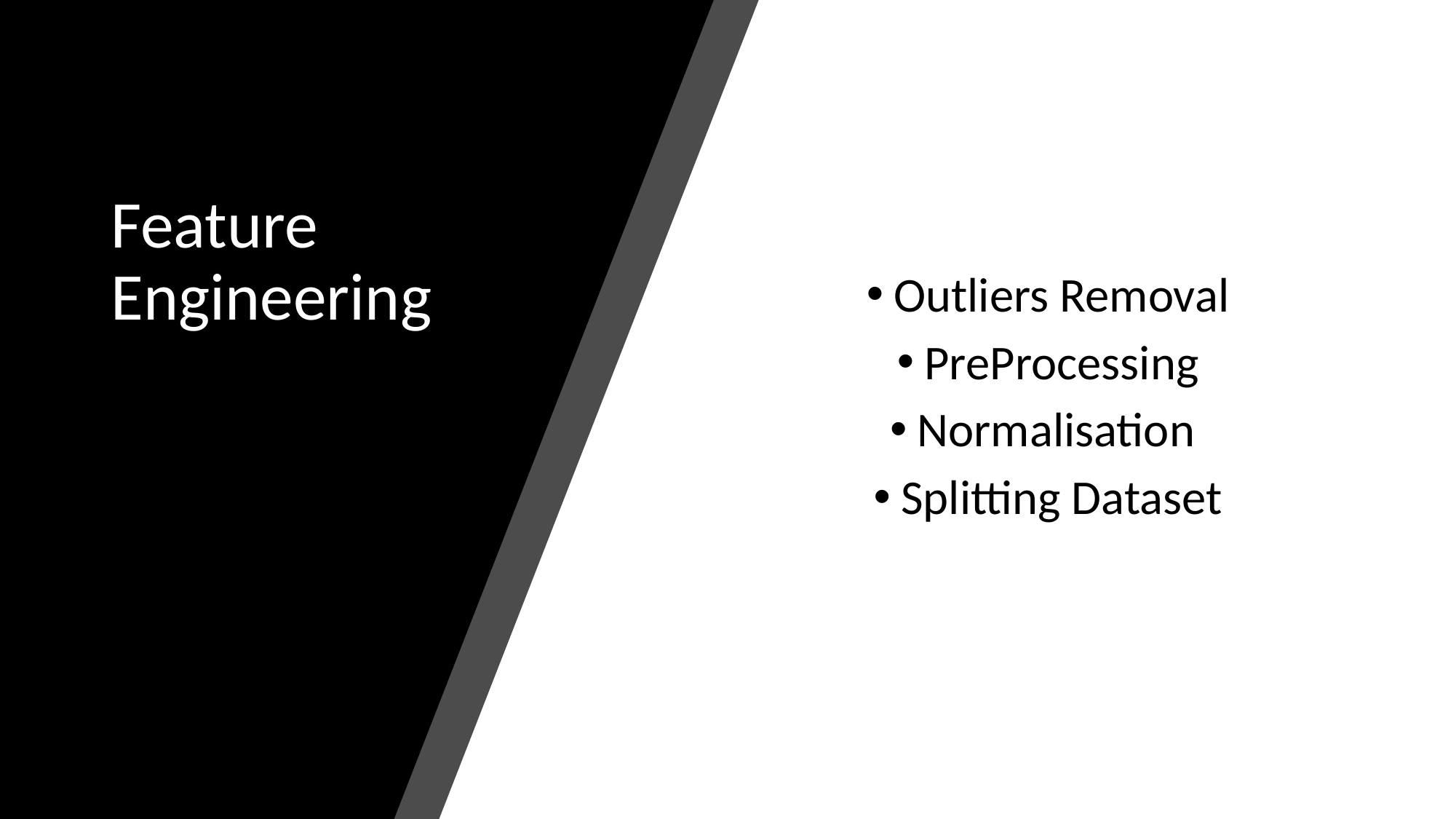

# Feature Engineering
Outliers Removal
PreProcessing
Normalisation
Splitting Dataset